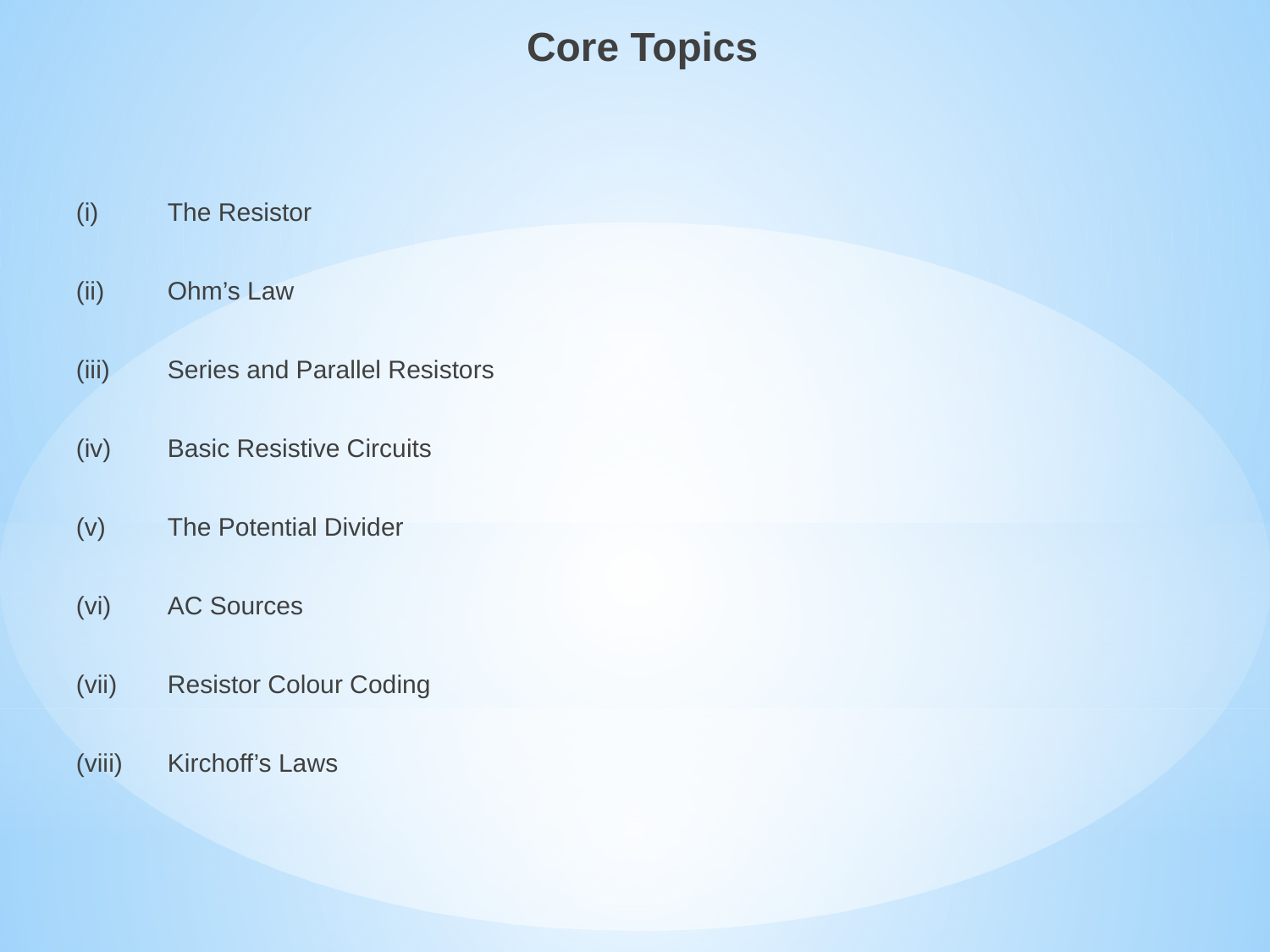

Core Topics

	(i) 	The Resistor

	(ii)	Ohm’s Law

	(iii)	Series and Parallel Resistors

	(iv)	Basic Resistive Circuits

	(v)	The Potential Divider

	(vi)	AC Sources

	(vii)	Resistor Colour Coding

	(viii)	Kirchoff’s Laws